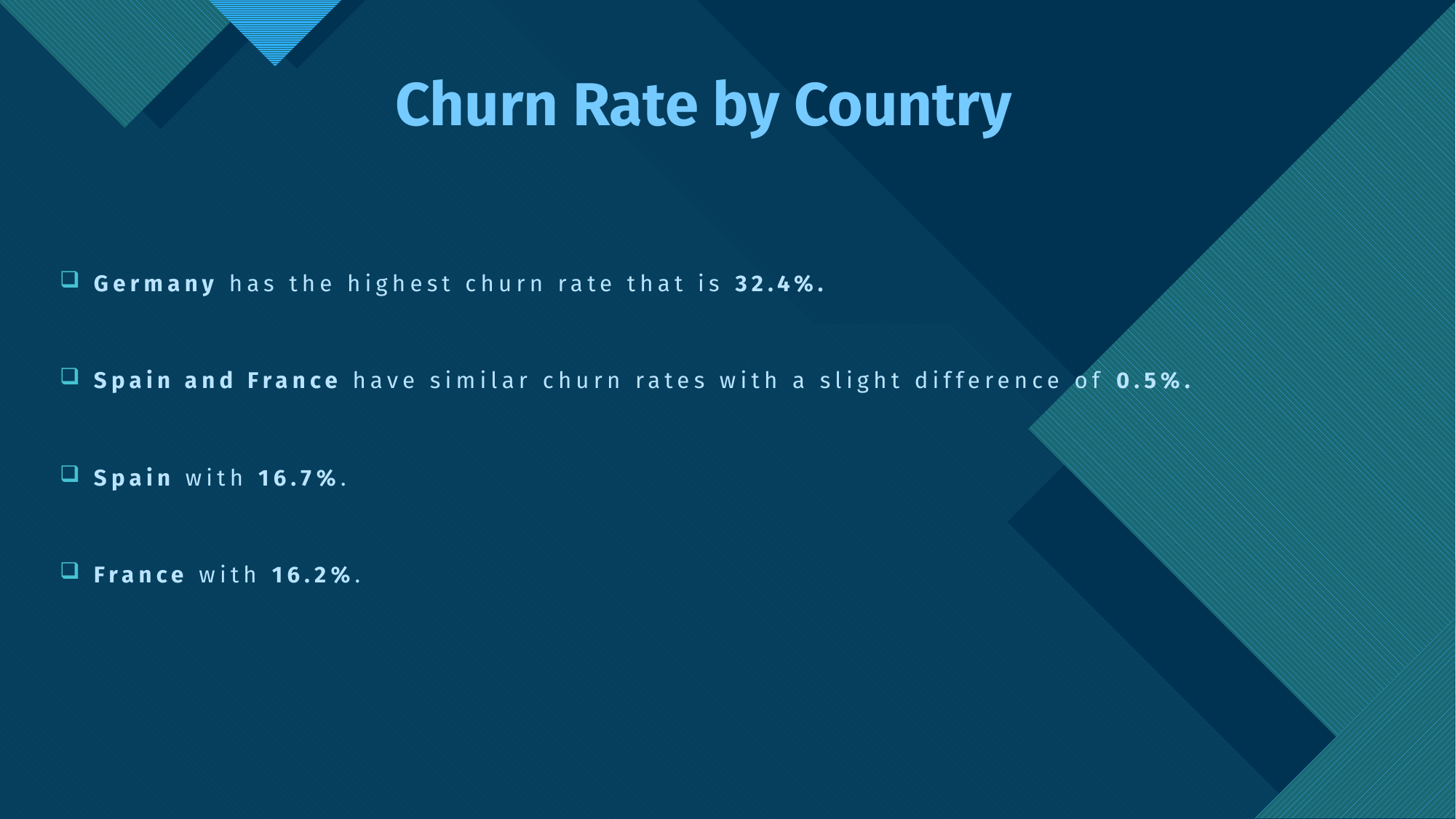

# Churn Rate by Country
Germany has the highest churn rate that is 32.4%.
Spain and France have similar churn rates with a slight difference of 0.5%.
Spain with 16.7%.
France with 16.2%.